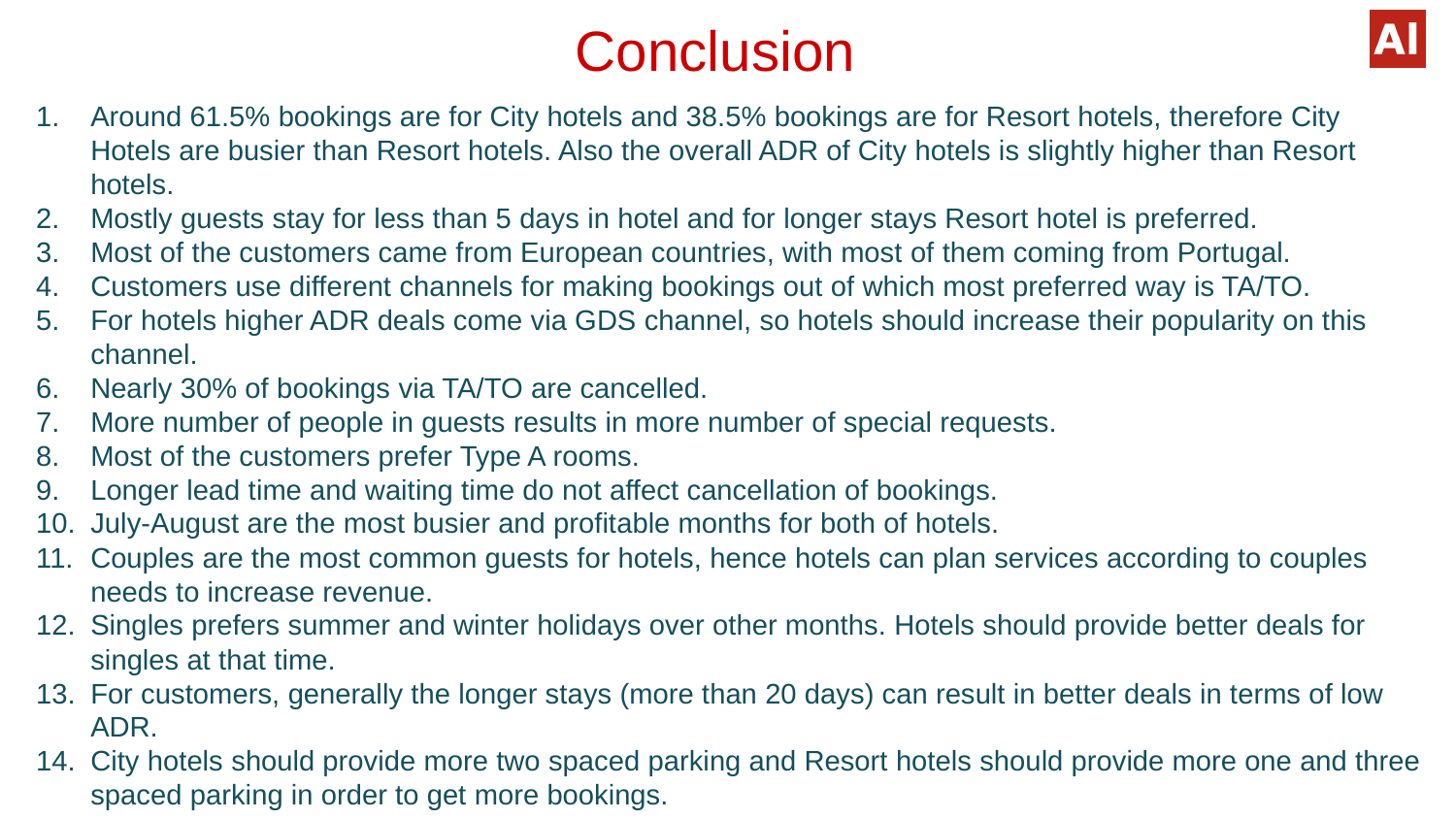

# Conclusion
Around 61.5% bookings are for City hotels and 38.5% bookings are for Resort hotels, therefore City Hotels are busier than Resort hotels. Also the overall ADR of City hotels is slightly higher than Resort hotels.
Mostly guests stay for less than 5 days in hotel and for longer stays Resort hotel is preferred.
Most of the customers came from European countries, with most of them coming from Portugal.
Customers use different channels for making bookings out of which most preferred way is TA/TO.
For hotels higher ADR deals come via GDS channel, so hotels should increase their popularity on this channel.
Nearly 30% of bookings via TA/TO are cancelled.
More number of people in guests results in more number of special requests.
Most of the customers prefer Type A rooms.
Longer lead time and waiting time do not affect cancellation of bookings.
July-August are the most busier and profitable months for both of hotels.
Couples are the most common guests for hotels, hence hotels can plan services according to couples needs to increase revenue.
Singles prefers summer and winter holidays over other months. Hotels should provide better deals for singles at that time.
For customers, generally the longer stays (more than 20 days) can result in better deals in terms of low ADR.
City hotels should provide more two spaced parking and Resort hotels should provide more one and three spaced parking in order to get more bookings.